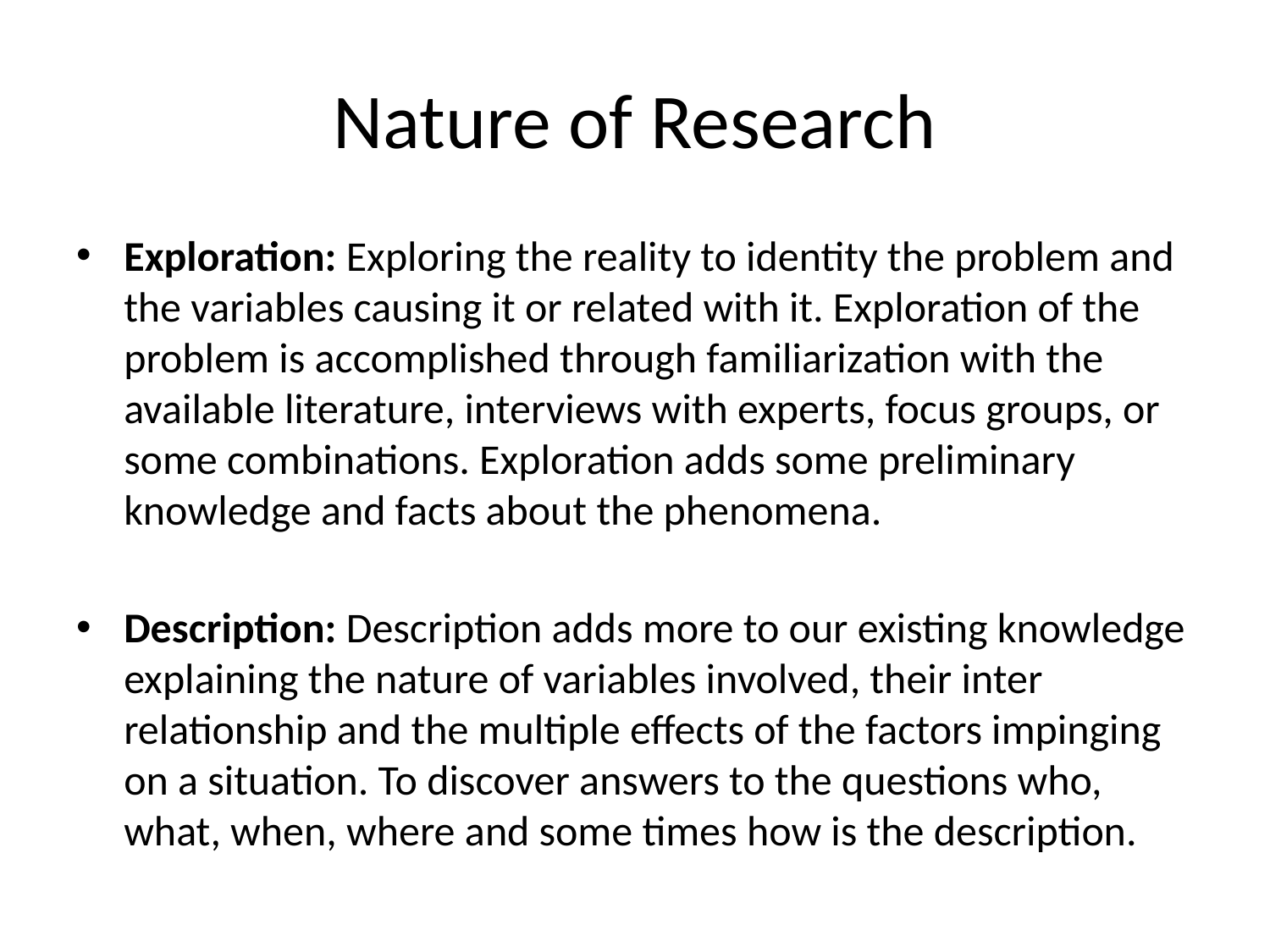

# Nature of Research
Exploration: Exploring the reality to identity the problem and the variables causing it or related with it. Exploration of the problem is accomplished through familiarization with the available literature, interviews with experts, focus groups, or some combinations. Exploration adds some preliminary knowledge and facts about the phenomena.

Description: Description adds more to our existing knowledge explaining the nature of variables involved, their inter relationship and the multiple effects of the factors impinging on a situation. To discover answers to the questions who, what, when, where and some times how is the description.